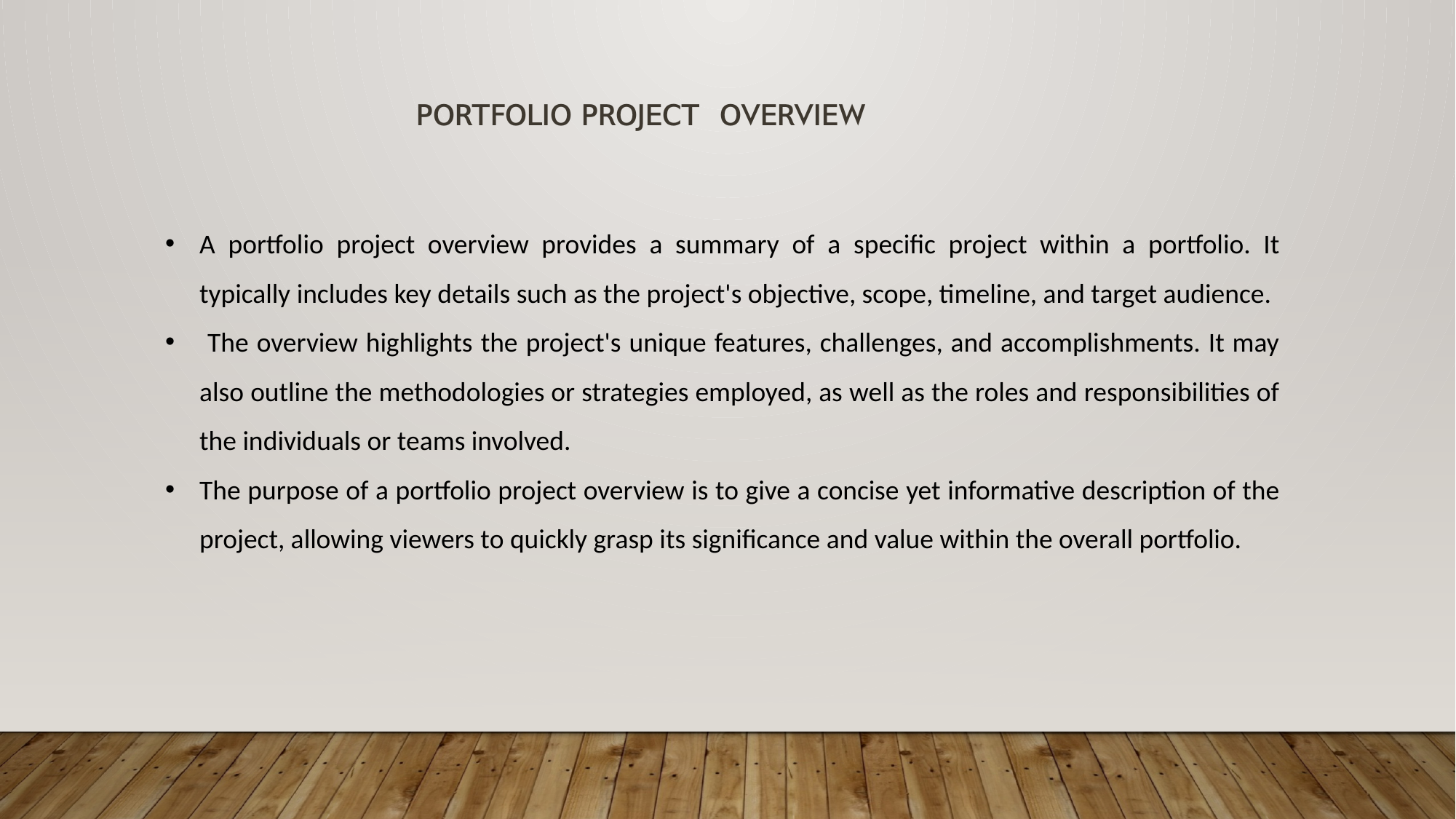

PORTFOLIO PROJECT  OVERVIEW
A portfolio project overview provides a summary of a specific project within a portfolio. It typically includes key details such as the project's objective, scope, timeline, and target audience.
 The overview highlights the project's unique features, challenges, and accomplishments. It may also outline the methodologies or strategies employed, as well as the roles and responsibilities of the individuals or teams involved.
The purpose of a portfolio project overview is to give a concise yet informative description of the project, allowing viewers to quickly grasp its significance and value within the overall portfolio.